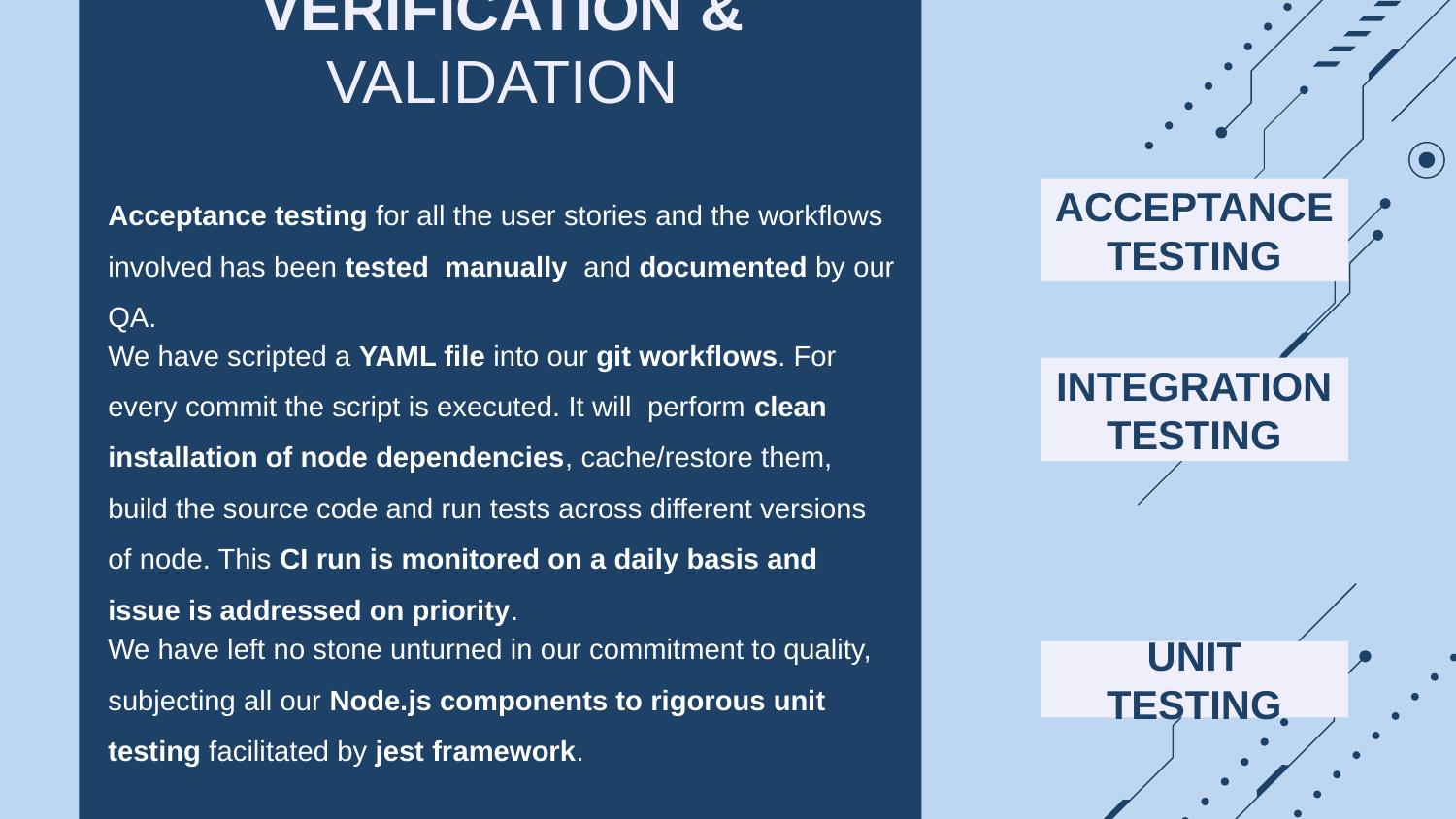

# VERIFICATION & VALIDATION

Acceptance testing for all the user stories and the workflows  involved has been tested  manually  and documented by our QA.
ACCEPTANCE TESTING
We have scripted a YAML file into our git workflows. For every commit the script is executed. It will  perform clean installation of node dependencies, cache/restore them, build the source code and run tests across different versions of node. This CI run is monitored on a daily basis and issue is addressed on priority.

INTEGRATION TESTING
We have left no stone unturned in our commitment to quality, subjecting all our Node.js components to rigorous unit testing facilitated by jest framework.
UNIT TESTING